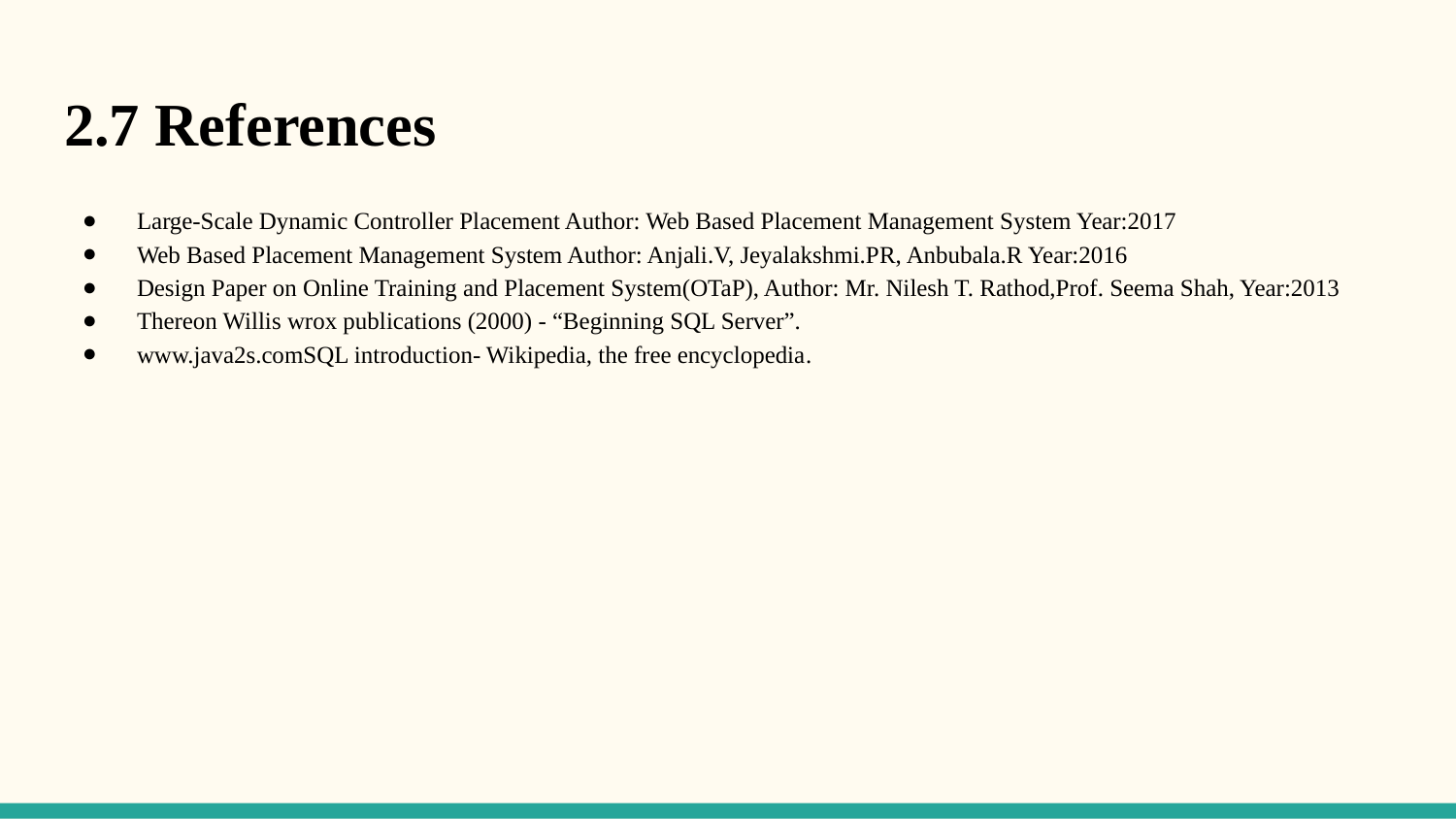

# 2.7 References
Large-Scale Dynamic Controller Placement Author: Web Based Placement Management System Year:2017
Web Based Placement Management System Author: Anjali.V, Jeyalakshmi.PR, Anbubala.R Year:2016
Design Paper on Online Training and Placement System(OTaP), Author: Mr. Nilesh T. Rathod,Prof. Seema Shah, Year:2013
Thereon Willis wrox publications (2000) - “Beginning SQL Server”.
www.java2s.comSQL introduction- Wikipedia, the free encyclopedia.